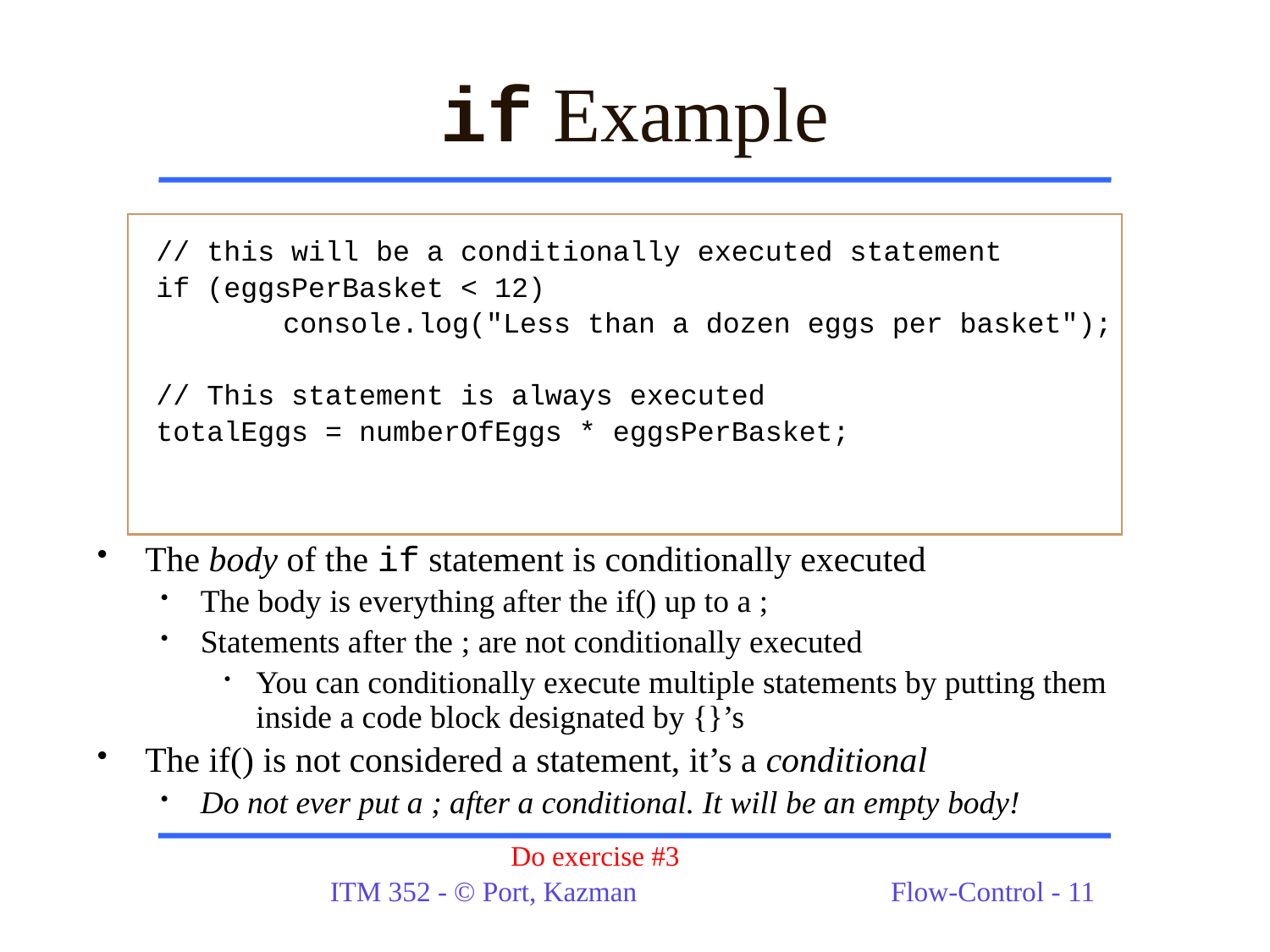

# if Example

// this will be a conditionally executed statement
if (eggsPerBasket < 12)
	console.log("Less than a dozen eggs per basket");

// This statement is always executed
totalEggs = numberOfEggs * eggsPerBasket;
The body of the if statement is conditionally executed
The body is everything after the if() up to a ;
Statements after the ; are not conditionally executed
You can conditionally execute multiple statements by putting them inside a code block designated by {}’s
The if() is not considered a statement, it’s a conditional
Do not ever put a ; after a conditional. It will be an empty body!
Do exercise #3